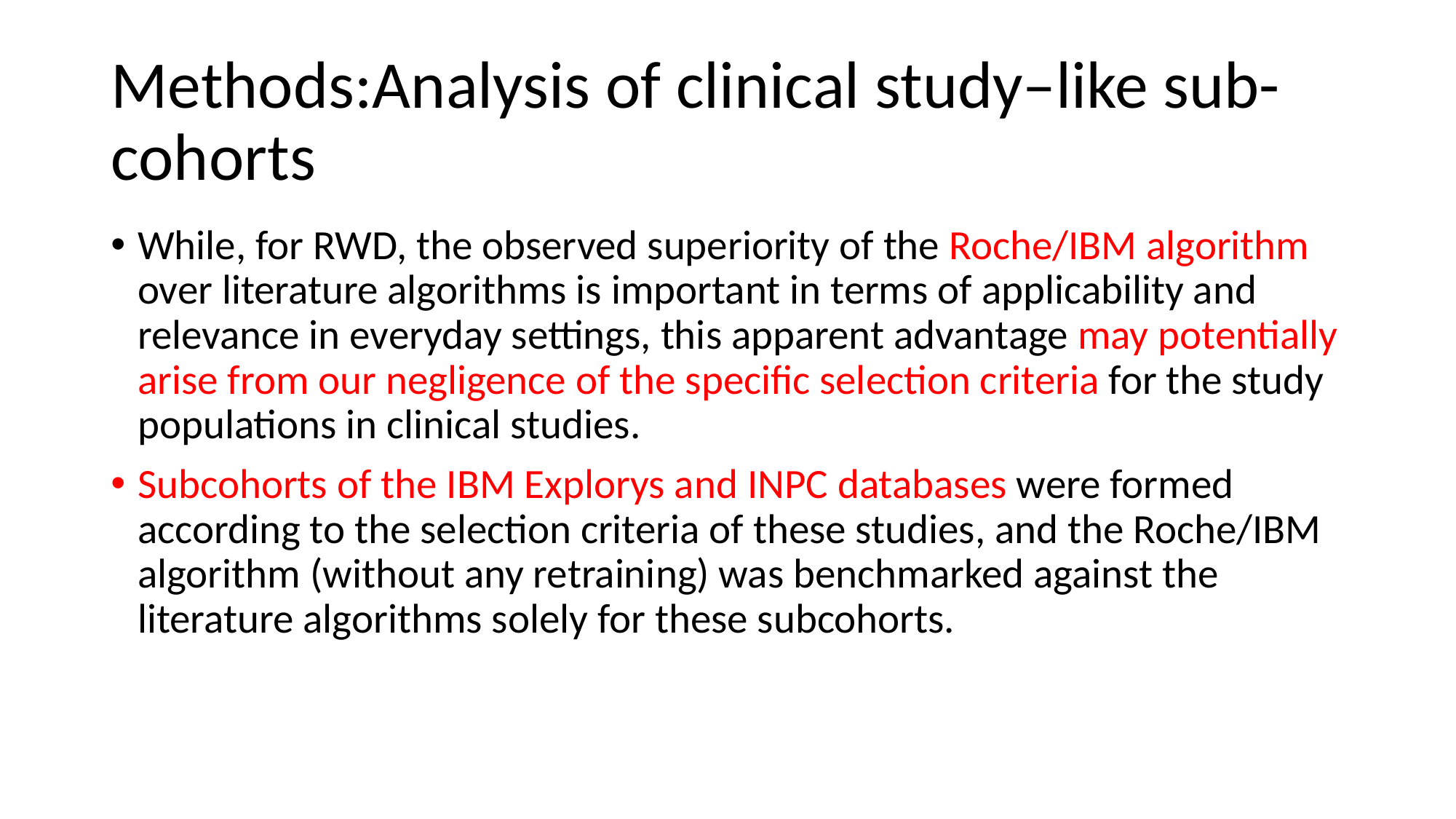

# Methods:Analysis of clinical study–like sub-cohorts
While, for RWD, the observed superiority of the Roche/IBM algorithm over literature algorithms is important in terms of applicability and relevance in everyday settings, this apparent advantage may potentially arise from our negligence of the specific selection criteria for the study populations in clinical studies.
Subcohorts of the IBM Explorys and INPC databases were formed according to the selection criteria of these studies, and the Roche/IBM algorithm (without any retraining) was benchmarked against the literature algorithms solely for these subcohorts.